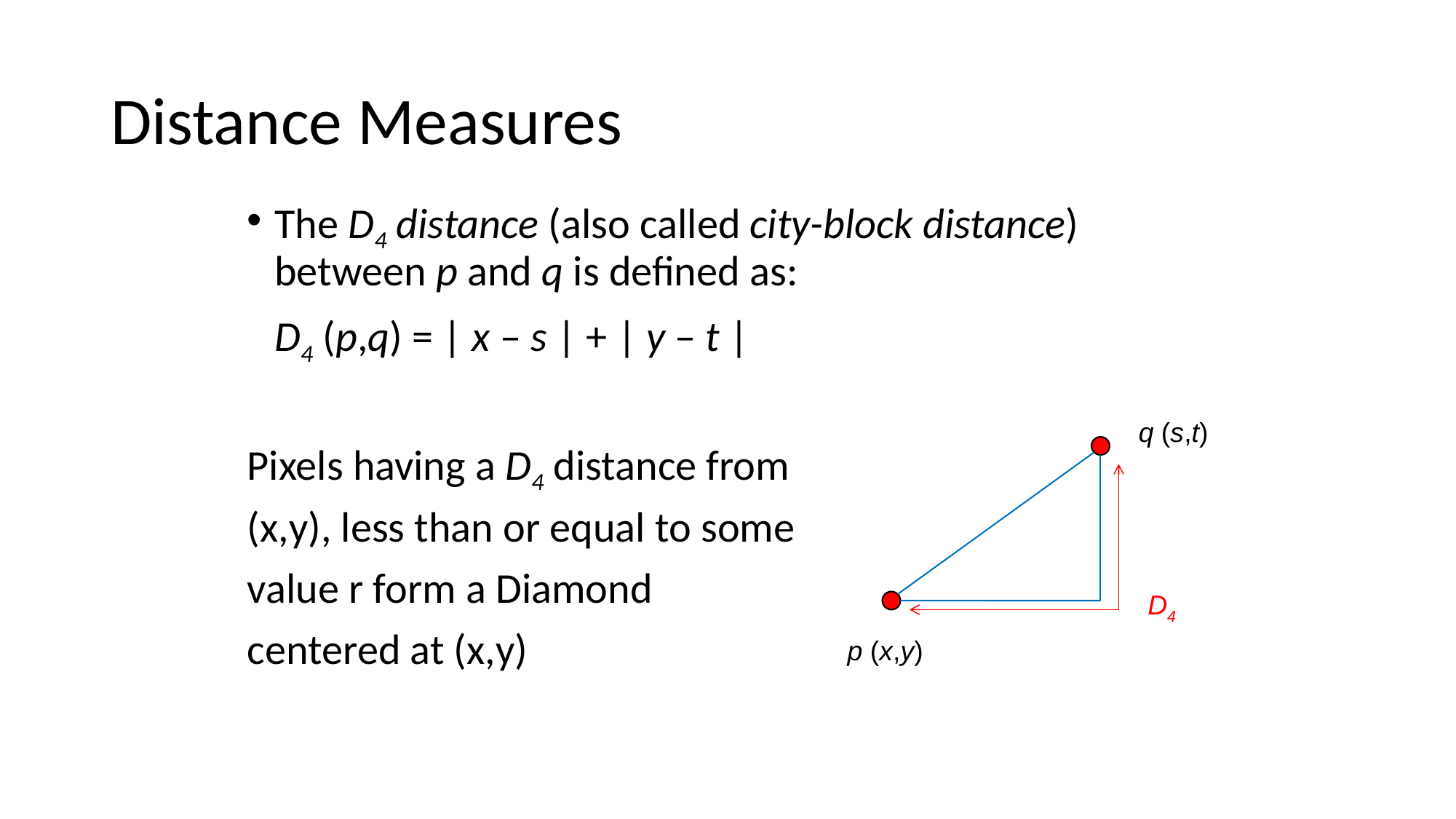

# Distance Measures
The D4 distance (also called city-block distance) between p and q is defined as:
	D4 (p,q) = | x – s | + | y – t |

Pixels having a D4 distance from
(x,y), less than or equal to some
value r form a Diamond
centered at (x,y)

q (s,t)

D4

p (x,y)